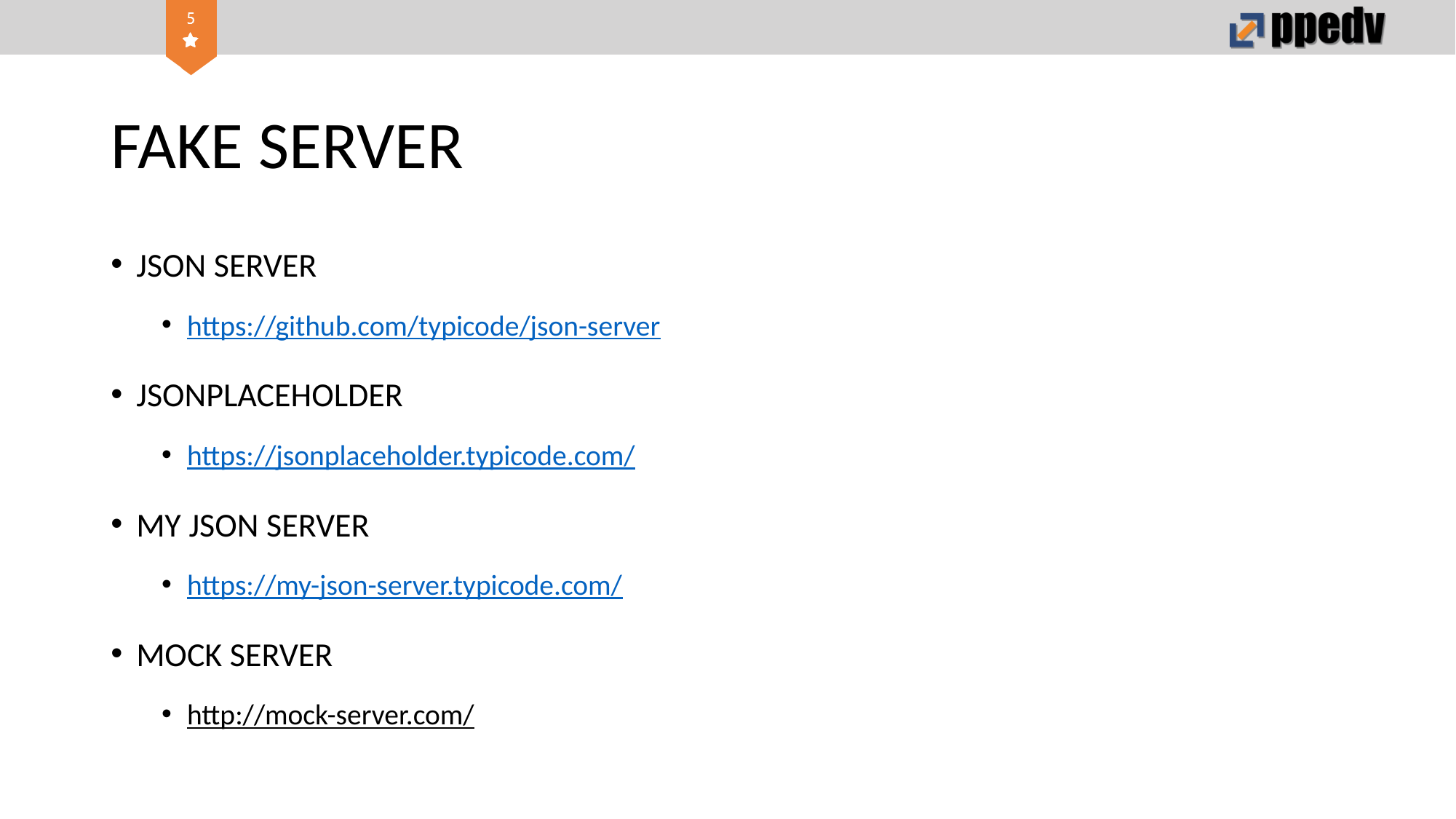

# FAKE SERVER
JSON SERVER
https://github.com/typicode/json-server
JSONPLACEHOLDER
https://jsonplaceholder.typicode.com/
MY JSON SERVER
https://my-json-server.typicode.com/
MOCK SERVER
http://mock-server.com/